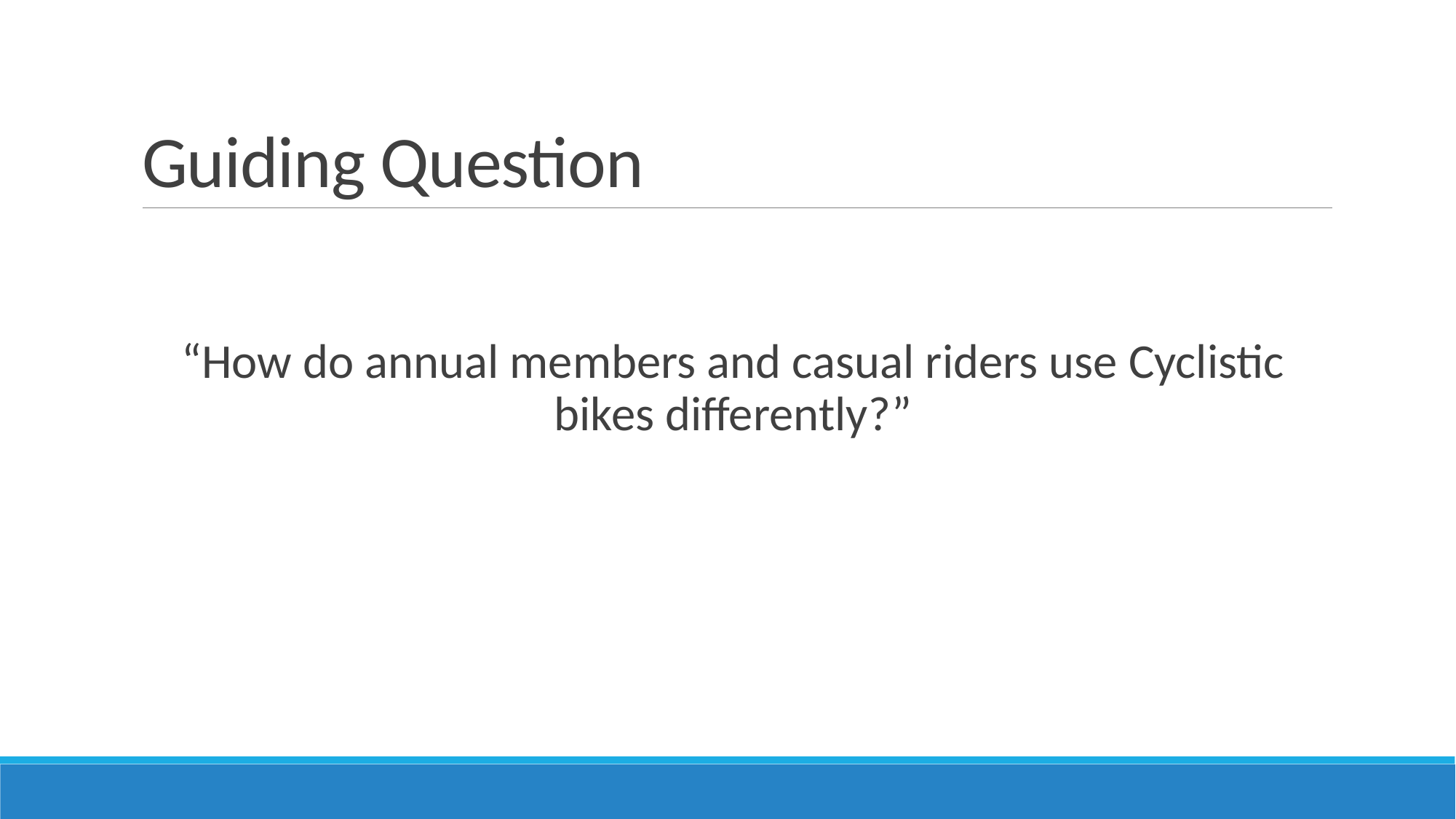

# Guiding Question
“How do annual members and casual riders use Cyclistic bikes differently?”